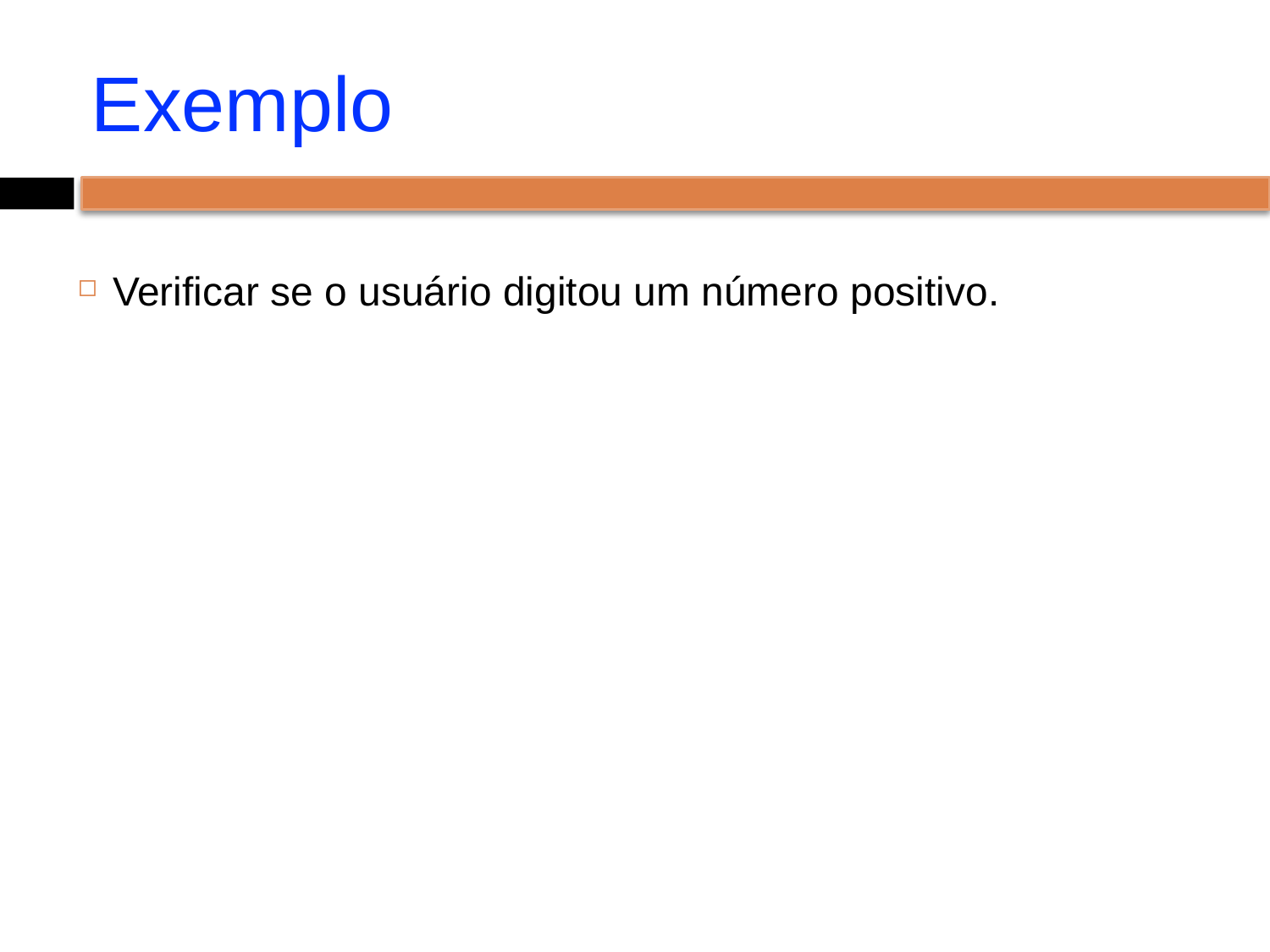

# Exemplo
Verificar se o usuário digitou um número positivo.
59